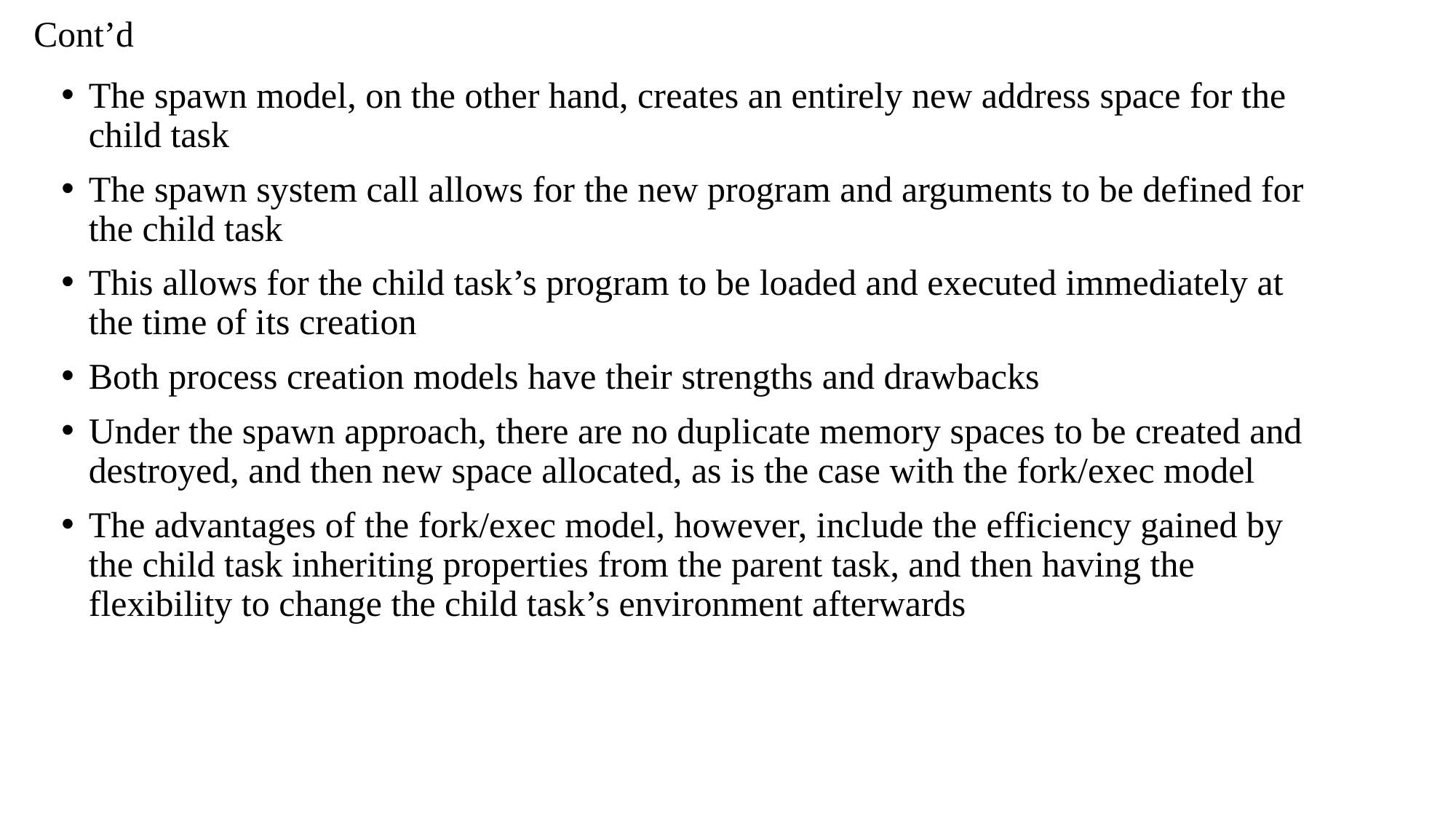

# Cont’d
The spawn model, on the other hand, creates an entirely new address space for the child task
The spawn system call allows for the new program and arguments to be defined for the child task
This allows for the child task’s program to be loaded and executed immediately at the time of its creation
Both process creation models have their strengths and drawbacks
Under the spawn approach, there are no duplicate memory spaces to be created and destroyed, and then new space allocated, as is the case with the fork/exec model
The advantages of the fork/exec model, however, include the efficiency gained by the child task inheriting properties from the parent task, and then having the flexibility to change the child task’s environment afterwards